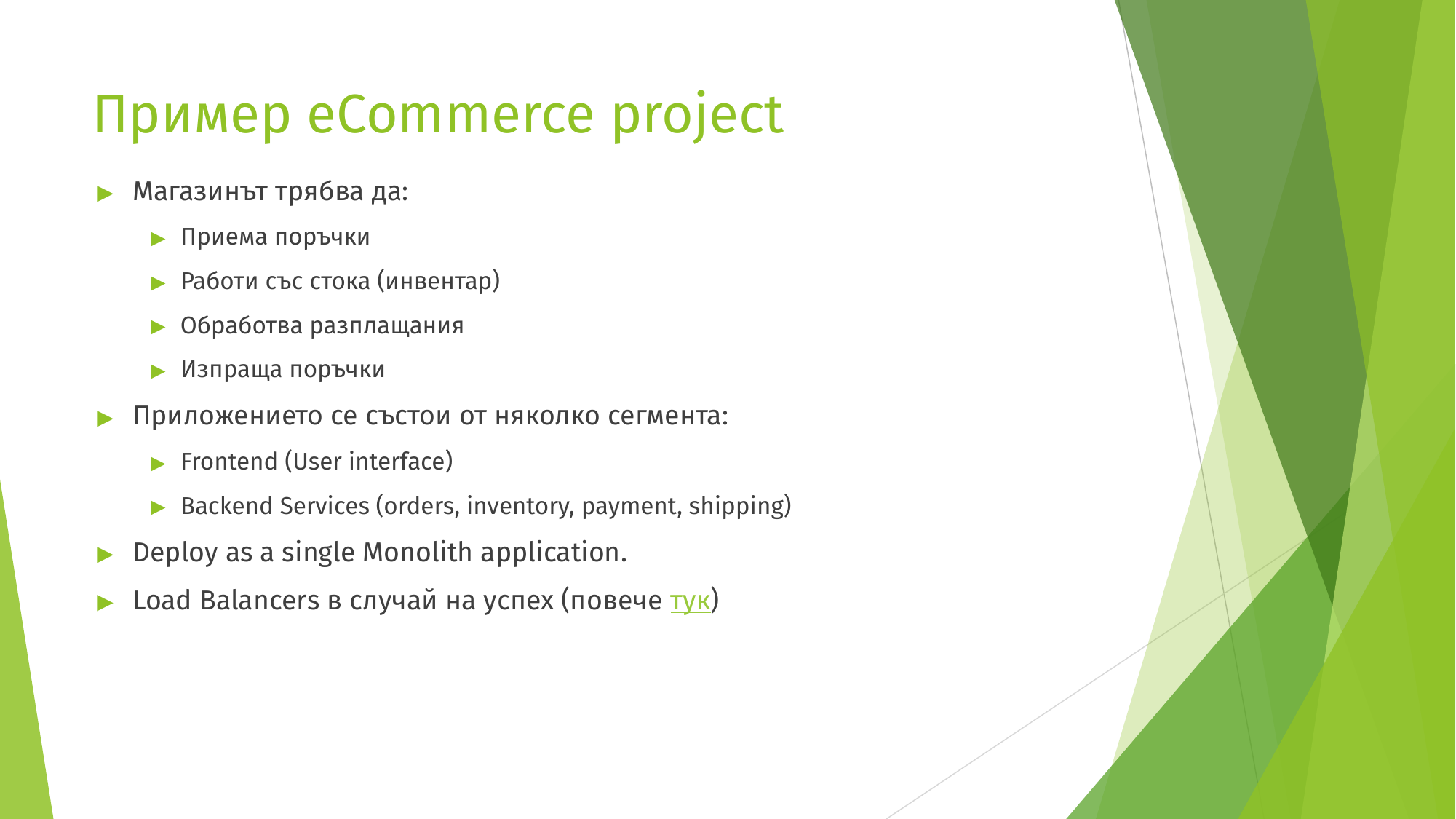

# Пример eCommerce project
Магазинът трябва да:
Приема поръчки
Работи със стока (инвентар)
Обработва разплащания
Изпраща поръчки
Приложението се състои от няколко сегмента:
Frontend (User interface)
Backend Services (orders, inventory, payment, shipping)
Deploy as a single Monolith application.
Load Balancers в случай на успех (повече тук)